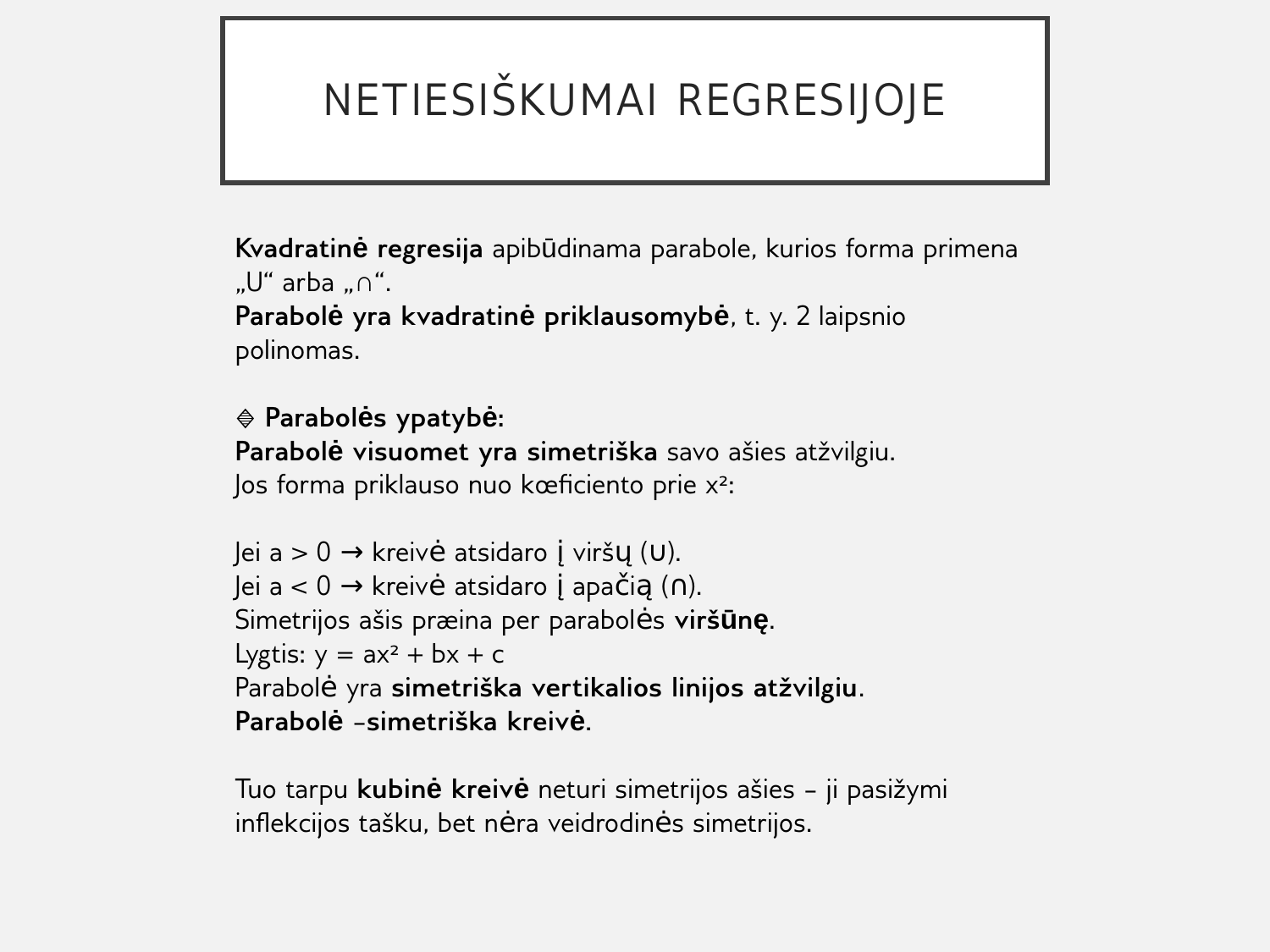

# Netiesiškumai regresijoje
Kvadratinė regresija apibūdinama parabole, kurios forma primena „U“ arba „∩“.
Parabolė yra kvadratinė priklausomybė, t. y. 2 laipsnio polinomas.

🔹 Parabolės ypatybė:
Parabolė visuomet yra simetriška savo ašies atžvilgiu.
Jos forma priklauso nuo koeficiento prie x²:

Jei a > 0 → kreivė atsidaro į viršų (∪).
Jei a < 0 → kreivė atsidaro į apačią (∩).
Simetrijos ašis praeina per parabolės viršūnę.
Lygtis: y = ax² + bx + c
Parabolė yra simetriška vertikalios linijos atžvilgiu.
Parabolė –simetriška kreivė.

Tuo tarpu kubinė kreivė neturi simetrijos ašies – ji pasižymi inflekcijos tašku, bet nėra veidrodinės simetrijos.